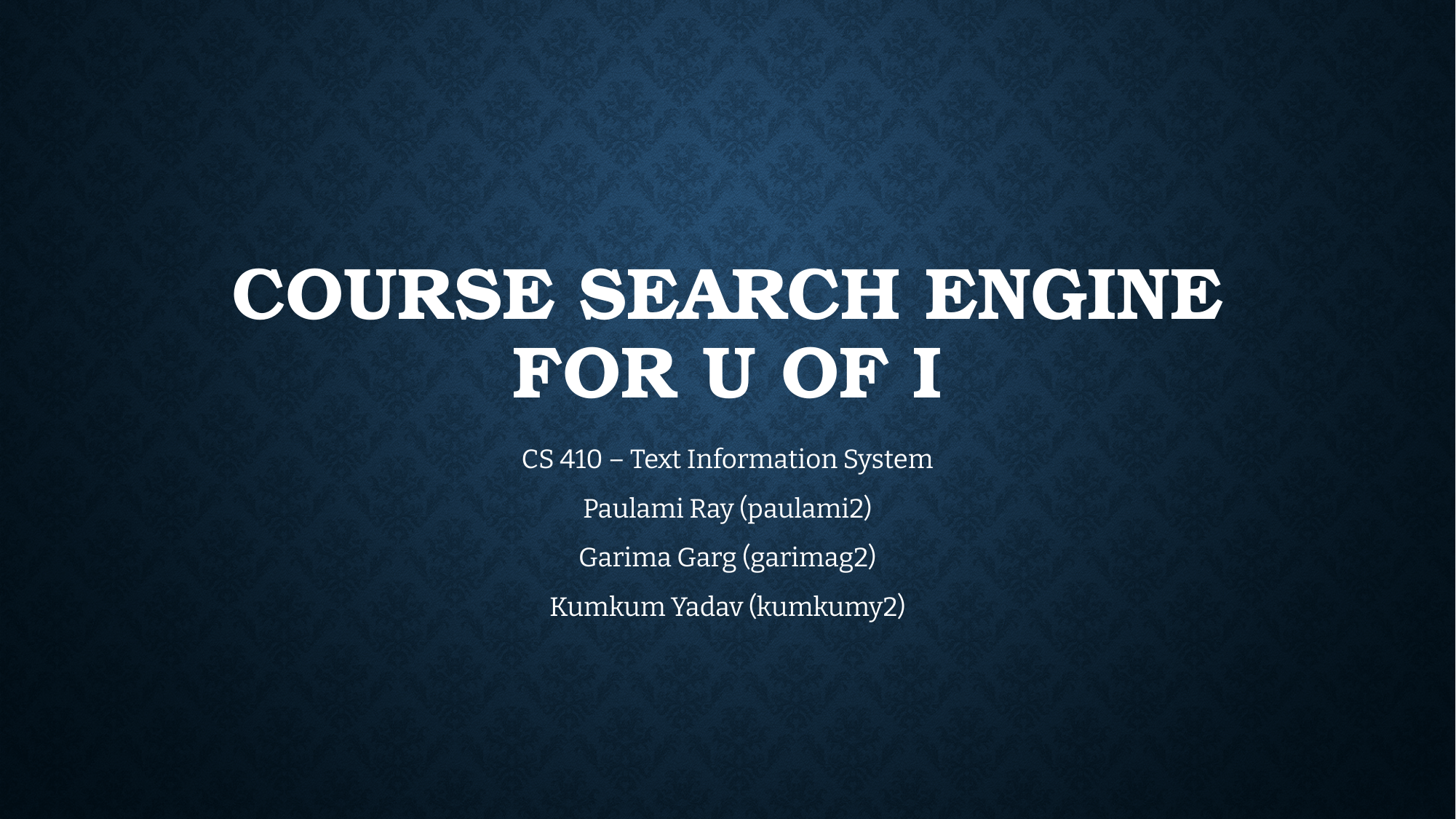

# COURSE SEARCH ENGINE FOR U of I
CS 410 – Text Information System
Paulami Ray (paulami2)
Garima Garg (garimag2)
Kumkum Yadav (kumkumy2)